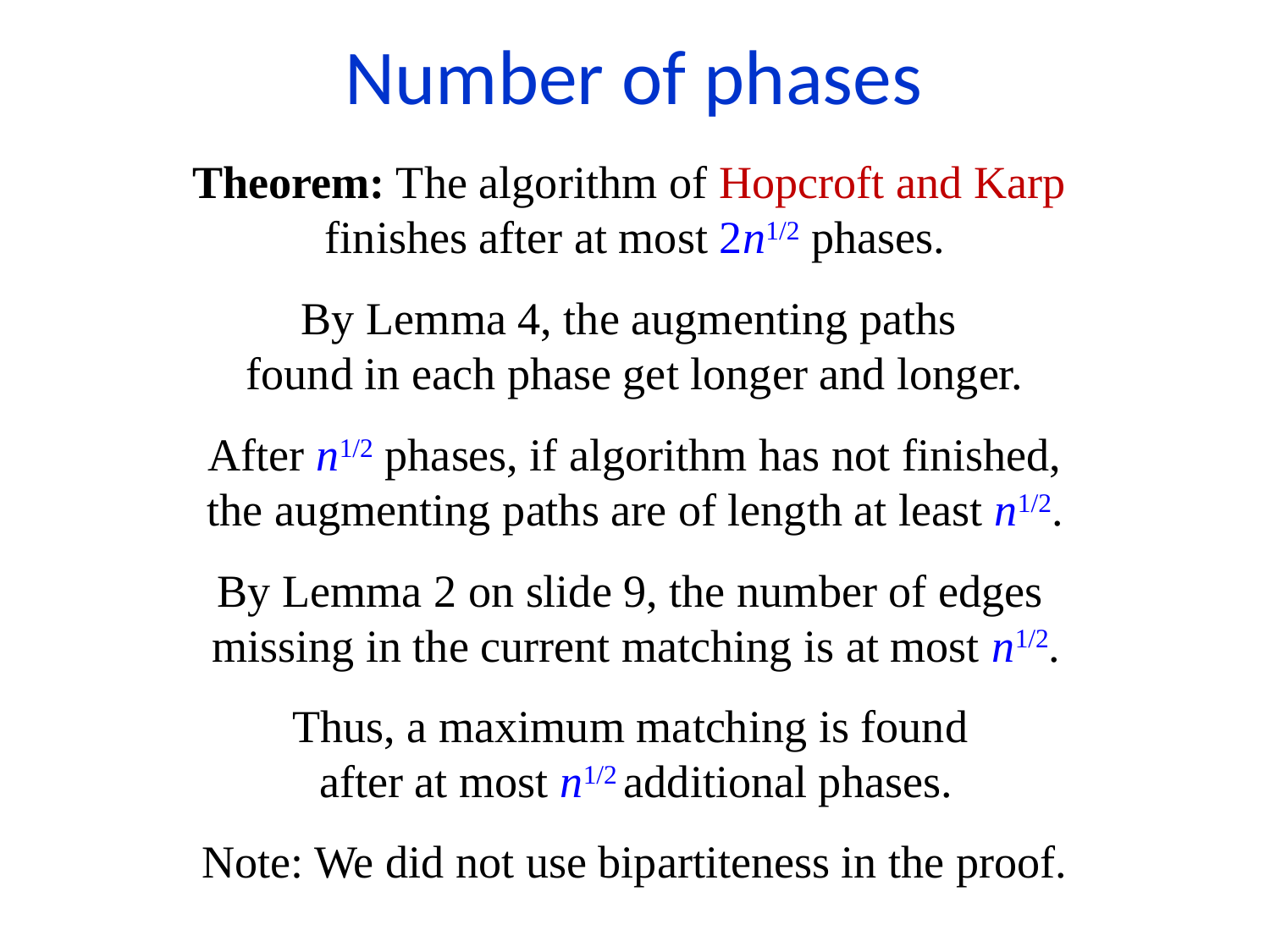

Number of phases
Theorem: The algorithm of Hopcroft and Karp
finishes after at most 2n1/2 phases.
By Lemma 4, the augmenting paths
found in each phase get longer and longer.
After n1/2 phases, if algorithm has not finished,
the augmenting paths are of length at least n1/2.
By Lemma 2 on slide 9, the number of edges
missing in the current matching is at most n1/2.
Thus, a maximum matching is found
after at most n1/2 additional phases.
Note: We did not use bipartiteness in the proof.